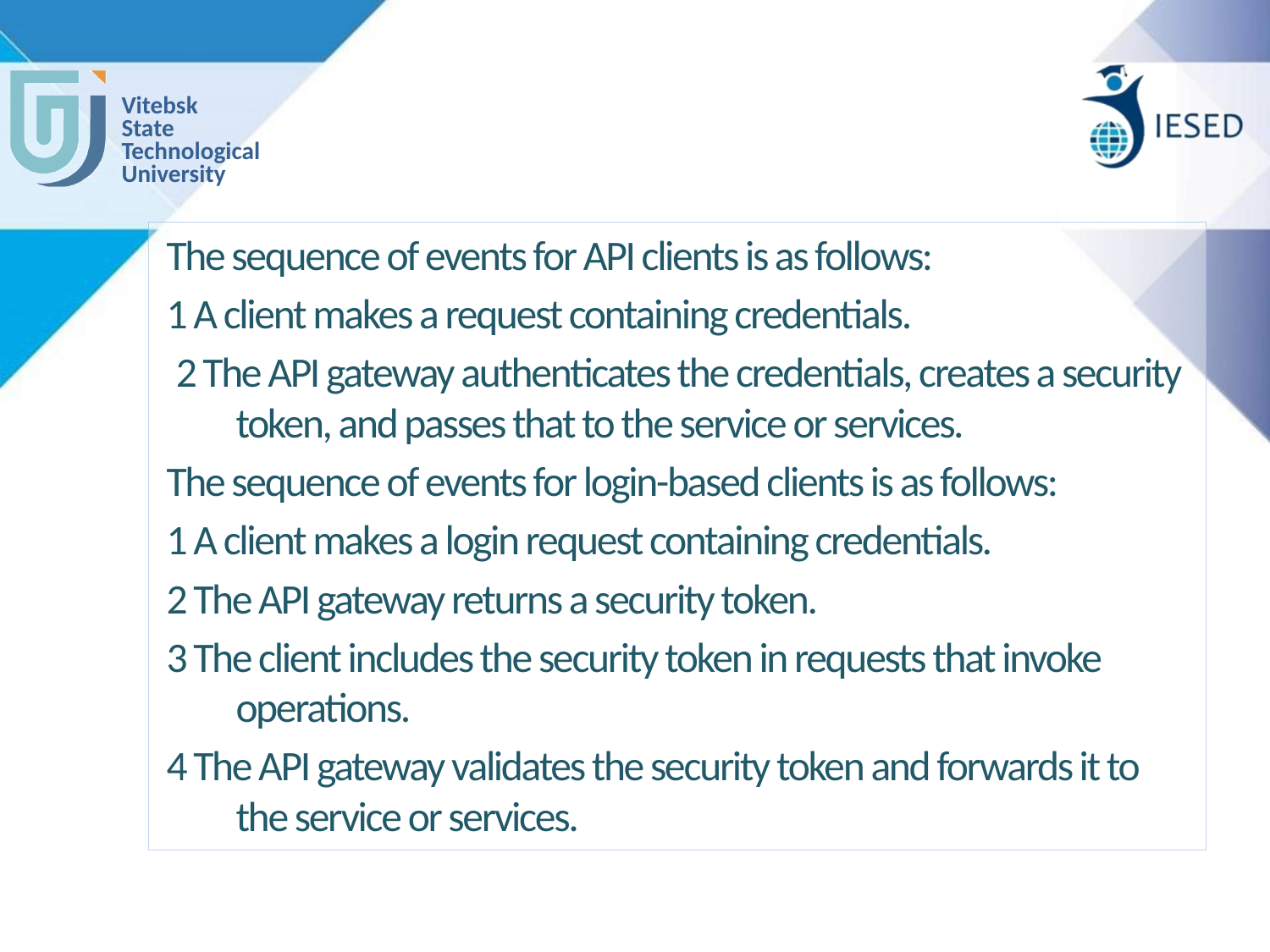

#
The sequence of events for API clients is as follows:
1 A client makes a request containing credentials.
 2 The API gateway authenticates the credentials, creates a security token, and passes that to the service or services.
The sequence of events for login-based clients is as follows:
1 A client makes a login request containing credentials.
2 The API gateway returns a security token.
3 The client includes the security token in requests that invoke operations.
4 The API gateway validates the security token and forwards it to the service or services.